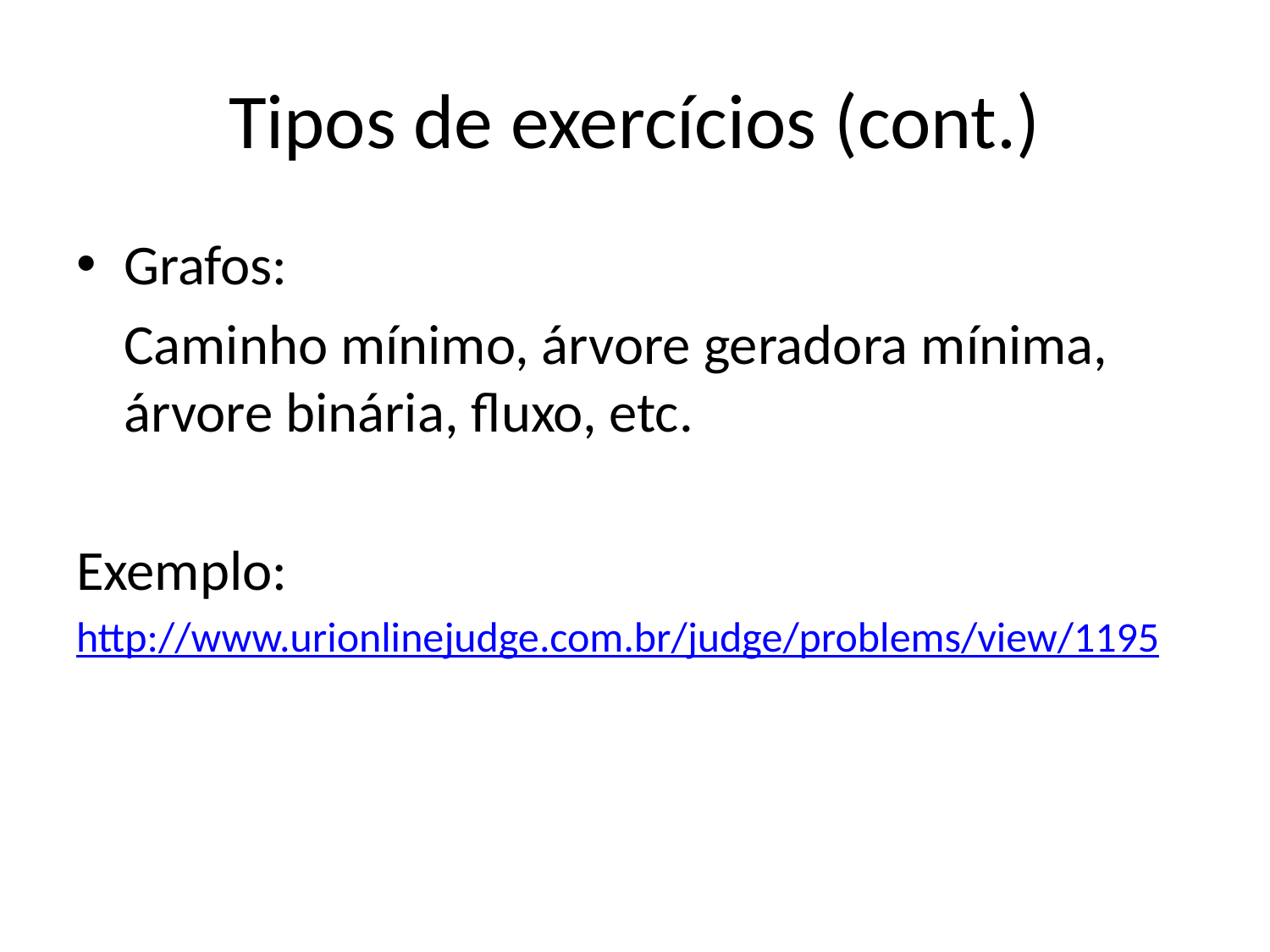

# Tipos de exercícios (cont.)
Grafos:
	Caminho mínimo, árvore geradora mínima, árvore binária, fluxo, etc.

Exemplo:
http://www.urionlinejudge.com.br/judge/problems/view/1195